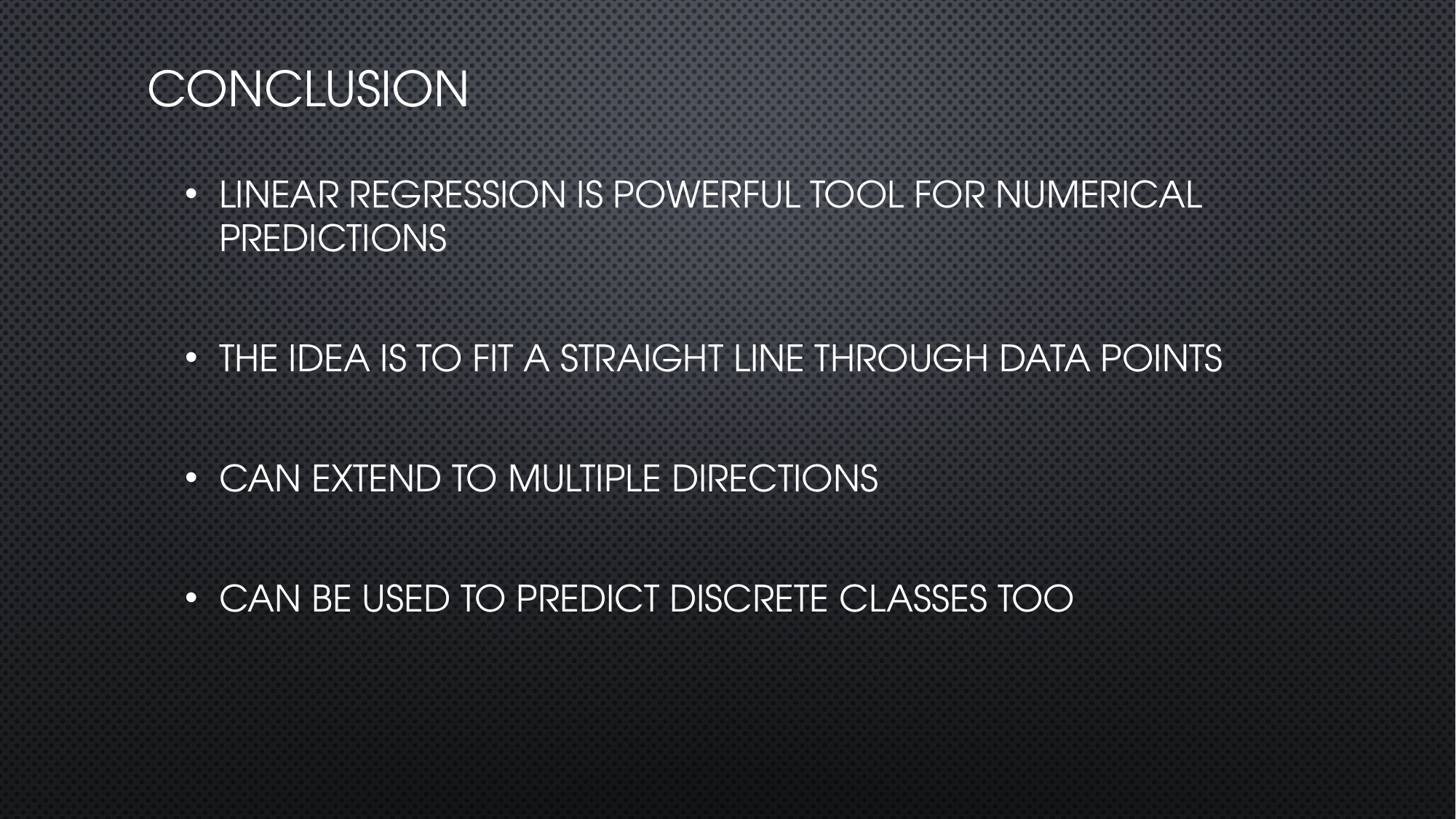

# conclusion
Linear regression is powerful tool for numerical predictions

The idea is to fit a straight line through data points

Can extend to multiple directions

Can be used to predict discrete classes too